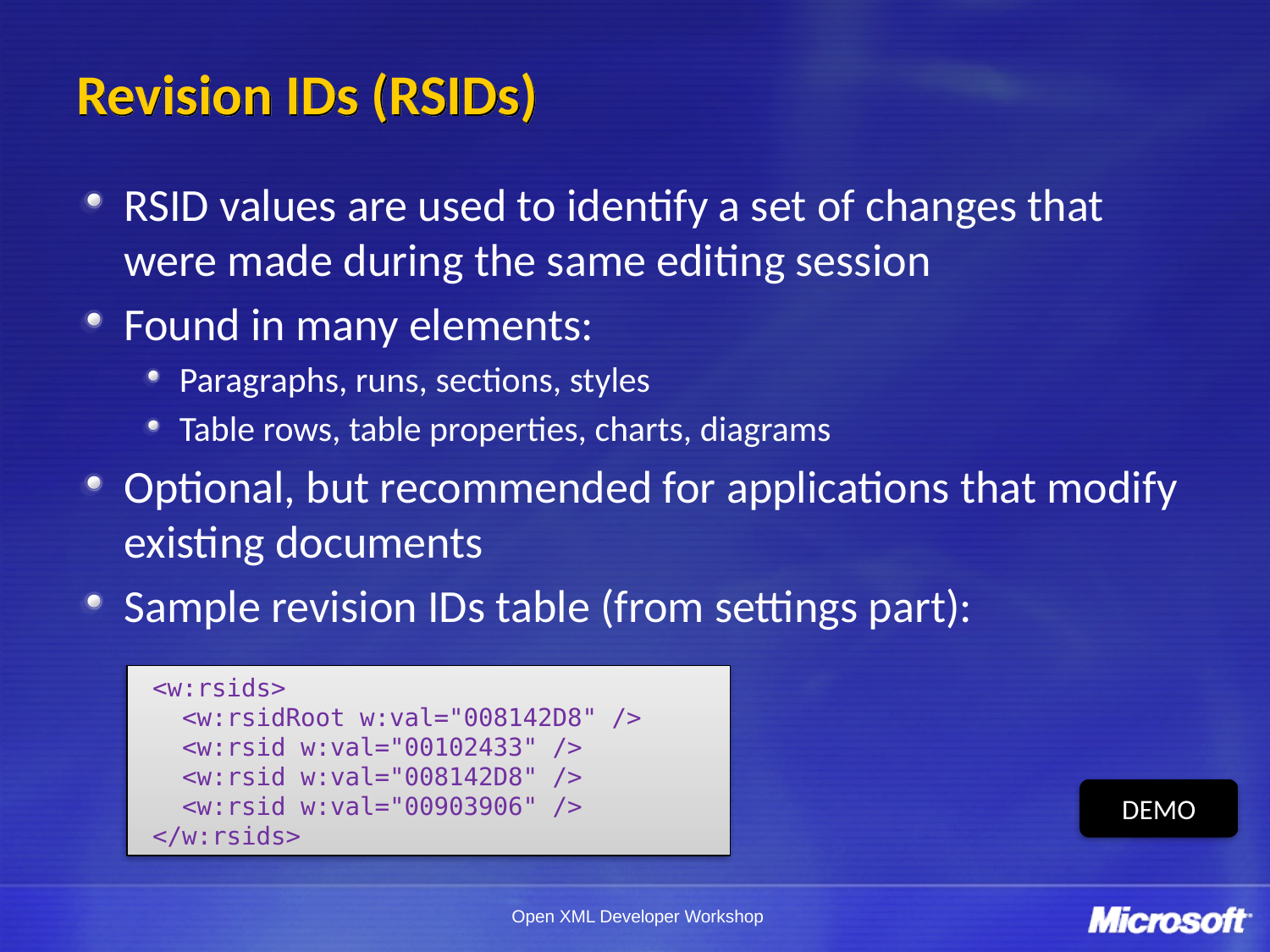

# Revision IDs (RSIDs)
RSID values are used to identify a set of changes that were made during the same editing session
Found in many elements:
Paragraphs, runs, sections, styles
Table rows, table properties, charts, diagrams
Optional, but recommended for applications that modify existing documents
Sample revision IDs table (from settings part):
<w:rsids>
  <w:rsidRoot w:val="008142D8" />
  <w:rsid w:val="00102433" />
  <w:rsid w:val="008142D8" />
  <w:rsid w:val="00903906" />
</w:rsids>
DEMO